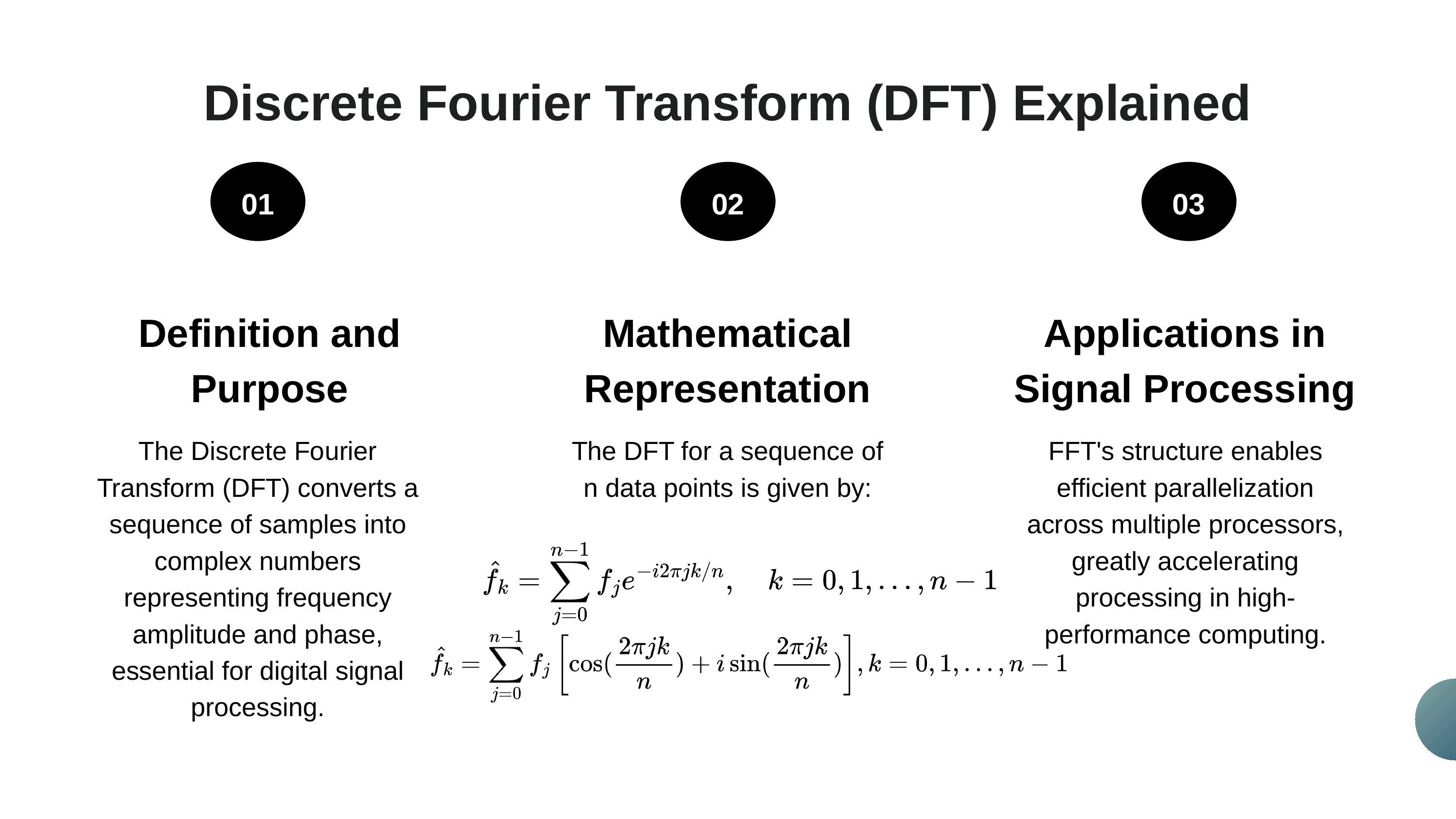

Discrete Fourier Transform (DFT) Explained

01

02

03
Definition and Purpose
Mathematical Representation
Applications in Signal Processing
The Discrete Fourier Transform (DFT) converts a sequence of samples into complex numbers representing frequency amplitude and phase, essential for digital signal processing.
The DFT for a sequence of n data points is given by:
FFT's structure enables efficient parallelization across multiple processors, greatly accelerating processing in high-performance computing.